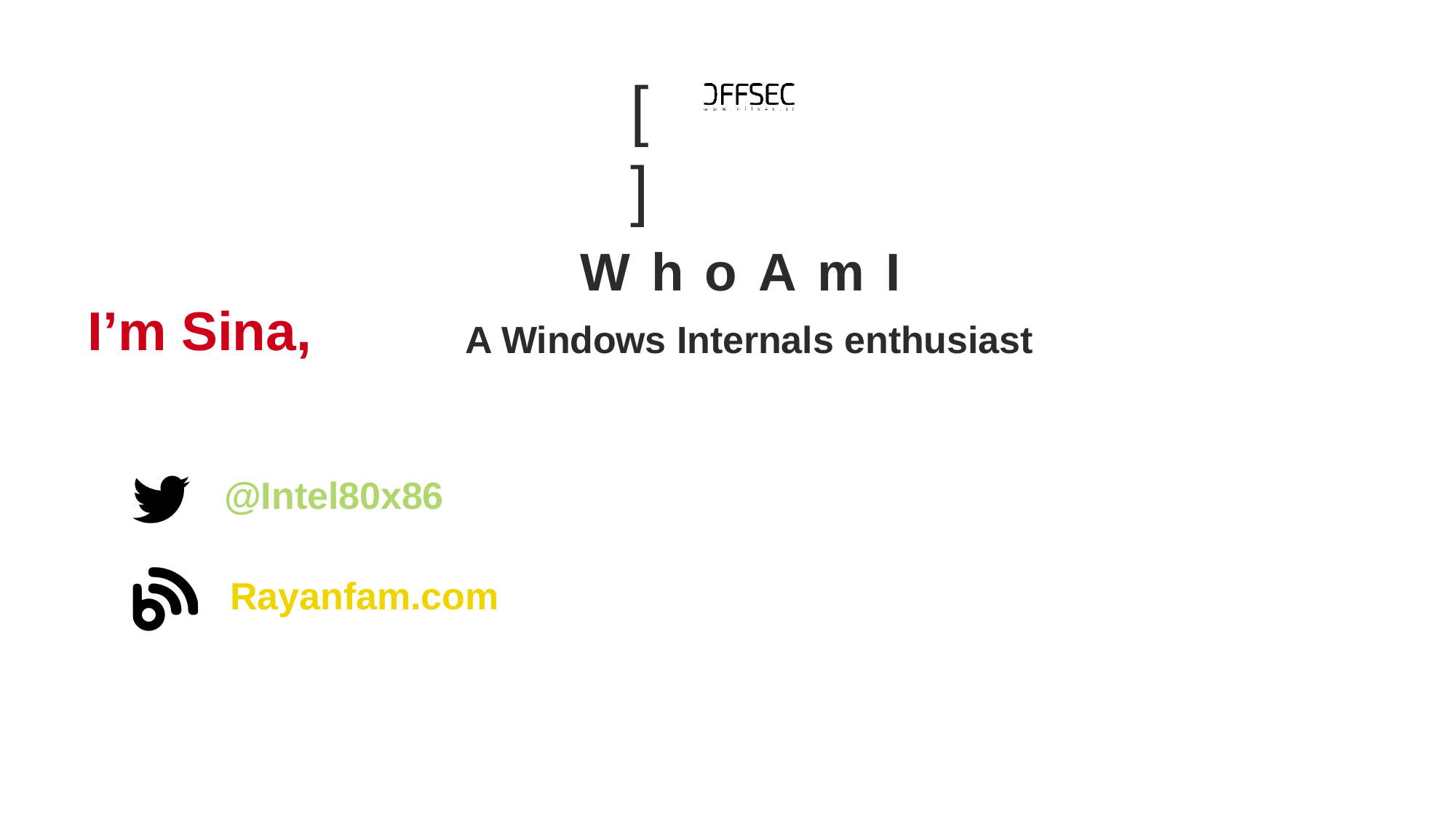

# [	]
W h o A m I

I’m Sina,
A Windows Internals enthusiast
@Intel80x86

Rayanfam.com